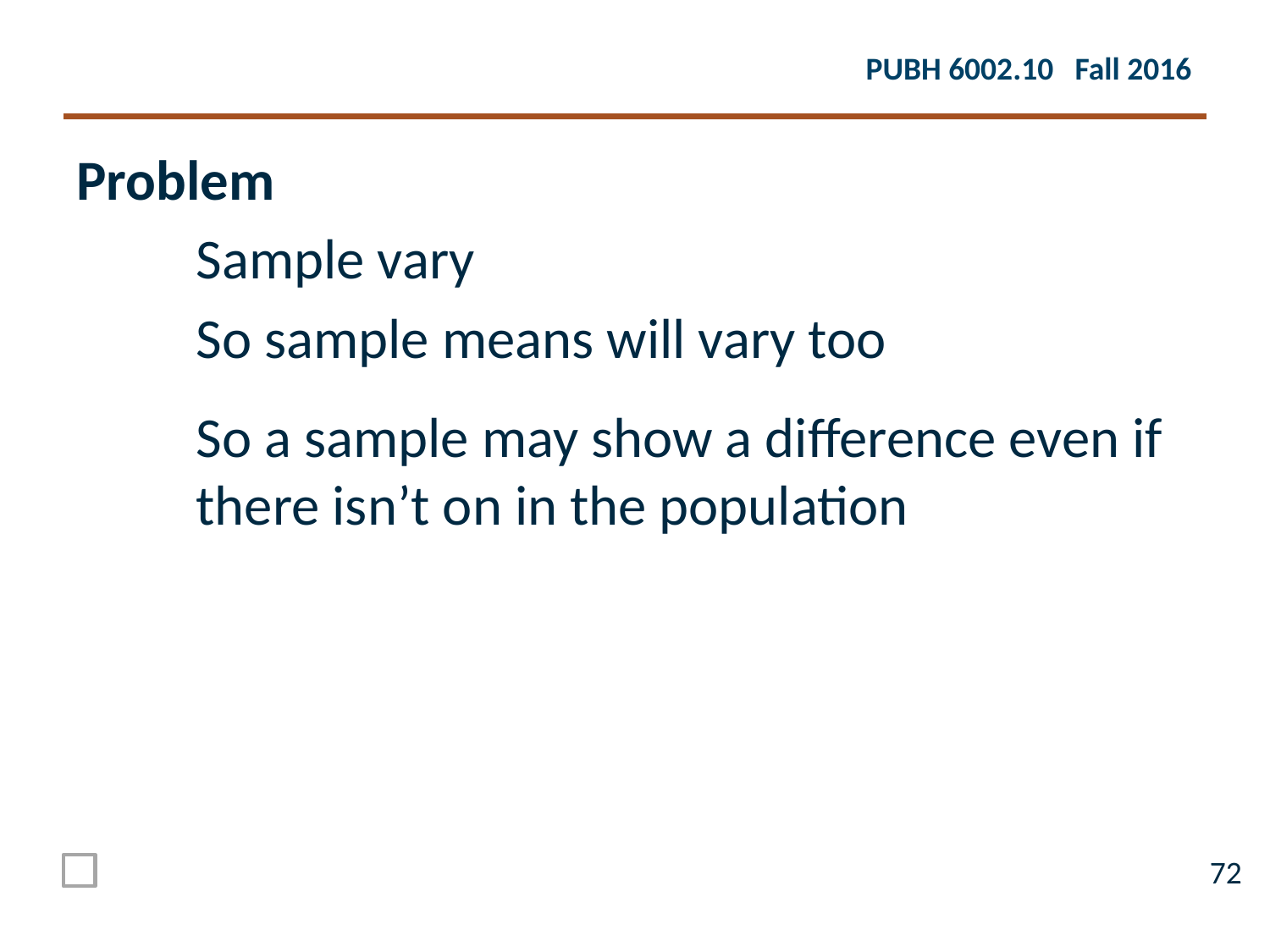

Problem
Sample vary
So sample means will vary too
So a sample may show a difference even if there isn’t on in the population